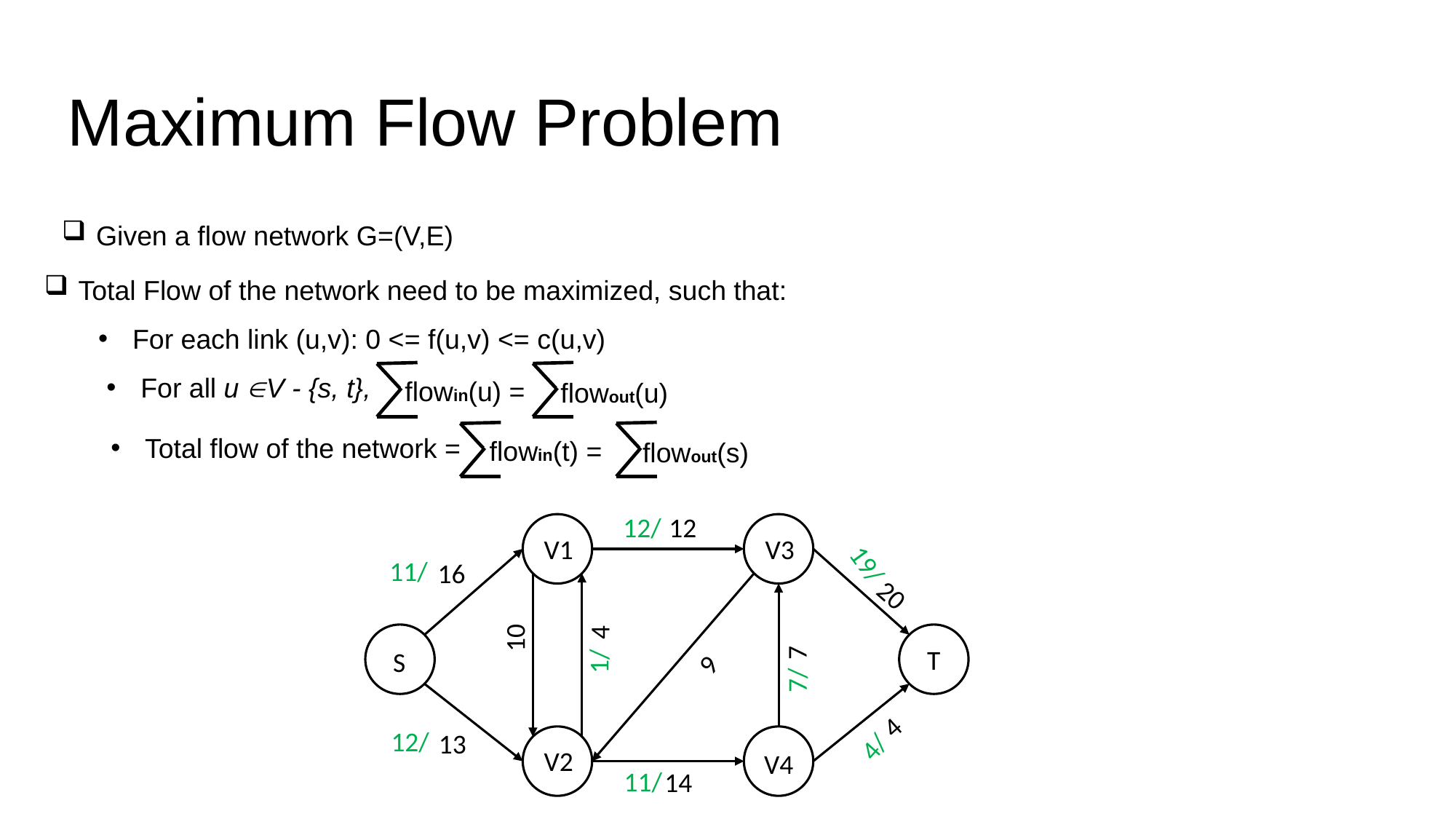

# Maximum Flow Problem
Given a flow network G=(V,E)
Total Flow of the network need to be maximized, such that:
For each link (u,v): 0 <= f(u,v) <= c(u,v)
For all u ∈V - {s, t},
flowin(u) =
flowout(u)
Total flow of the network =
flowin(t) =
flowout(s)
12/
12

V1
V3
19/
11/
16
20
4
10

7
T
1/
S
9
7/
4
12/
13
4/

V2
V4
11/
14